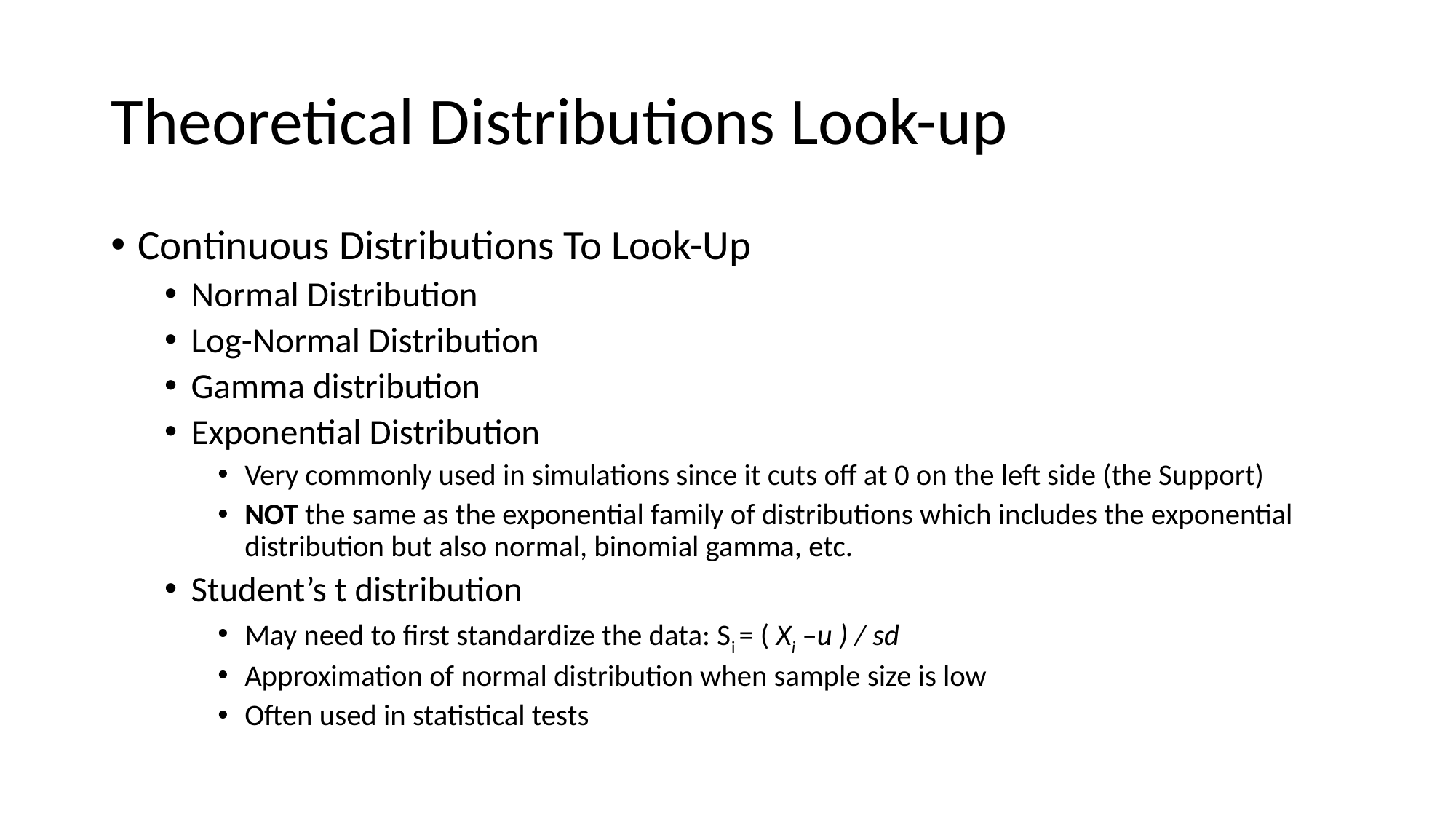

# Theoretical Distributions Look-up
Continuous Distributions To Look-Up
Normal Distribution
Log-Normal Distribution
Gamma distribution
Exponential Distribution
Very commonly used in simulations since it cuts off at 0 on the left side (the Support)
NOT the same as the exponential family of distributions which includes the exponential distribution but also normal, binomial gamma, etc.
Student’s t distribution
May need to first standardize the data: Si = ( Xi –u ) / sd
Approximation of normal distribution when sample size is low
Often used in statistical tests